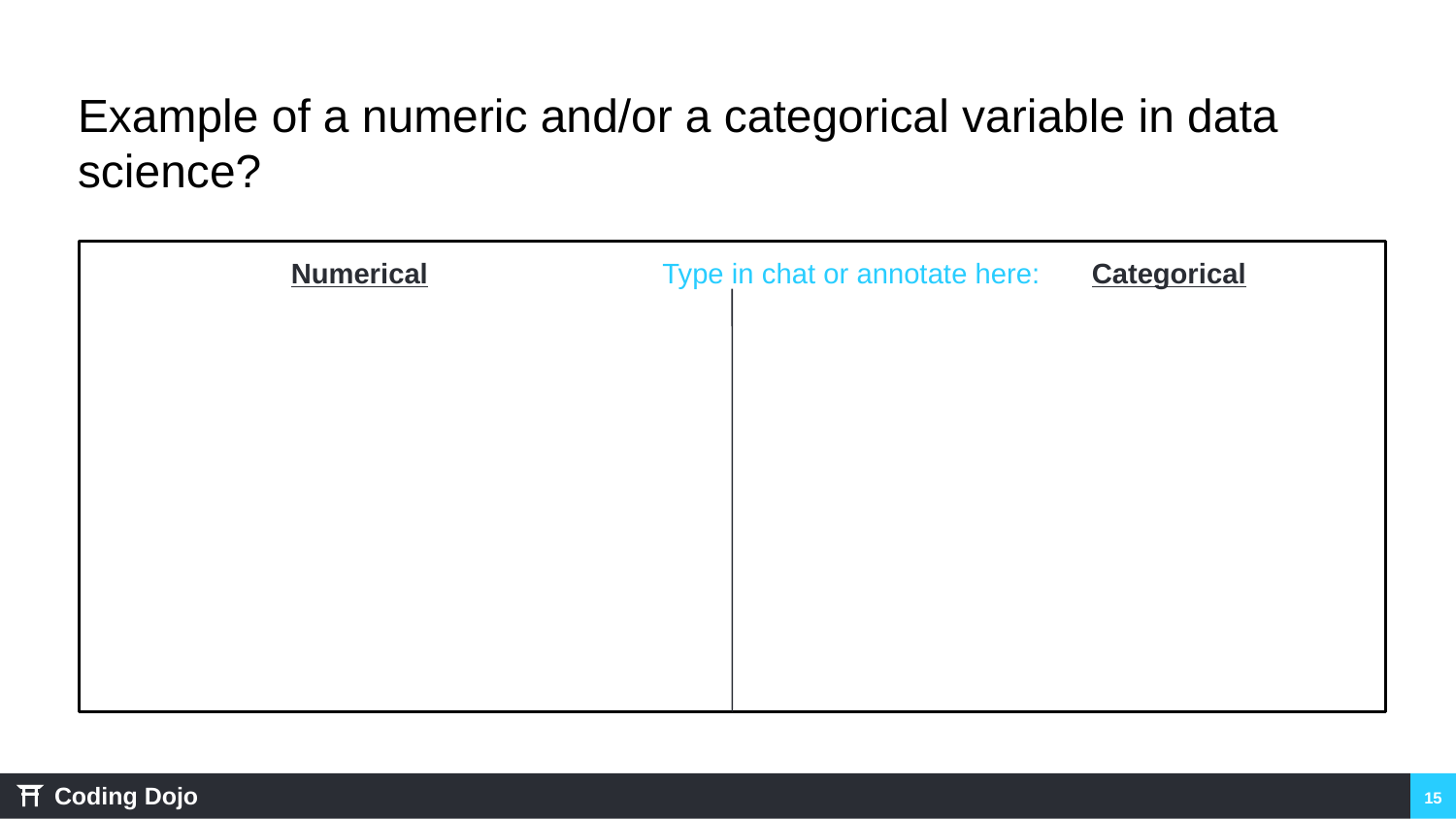

Example of a numeric and/or a categorical variable in data science?
Numerical 		 Type in chat or annotate here:	Categorical